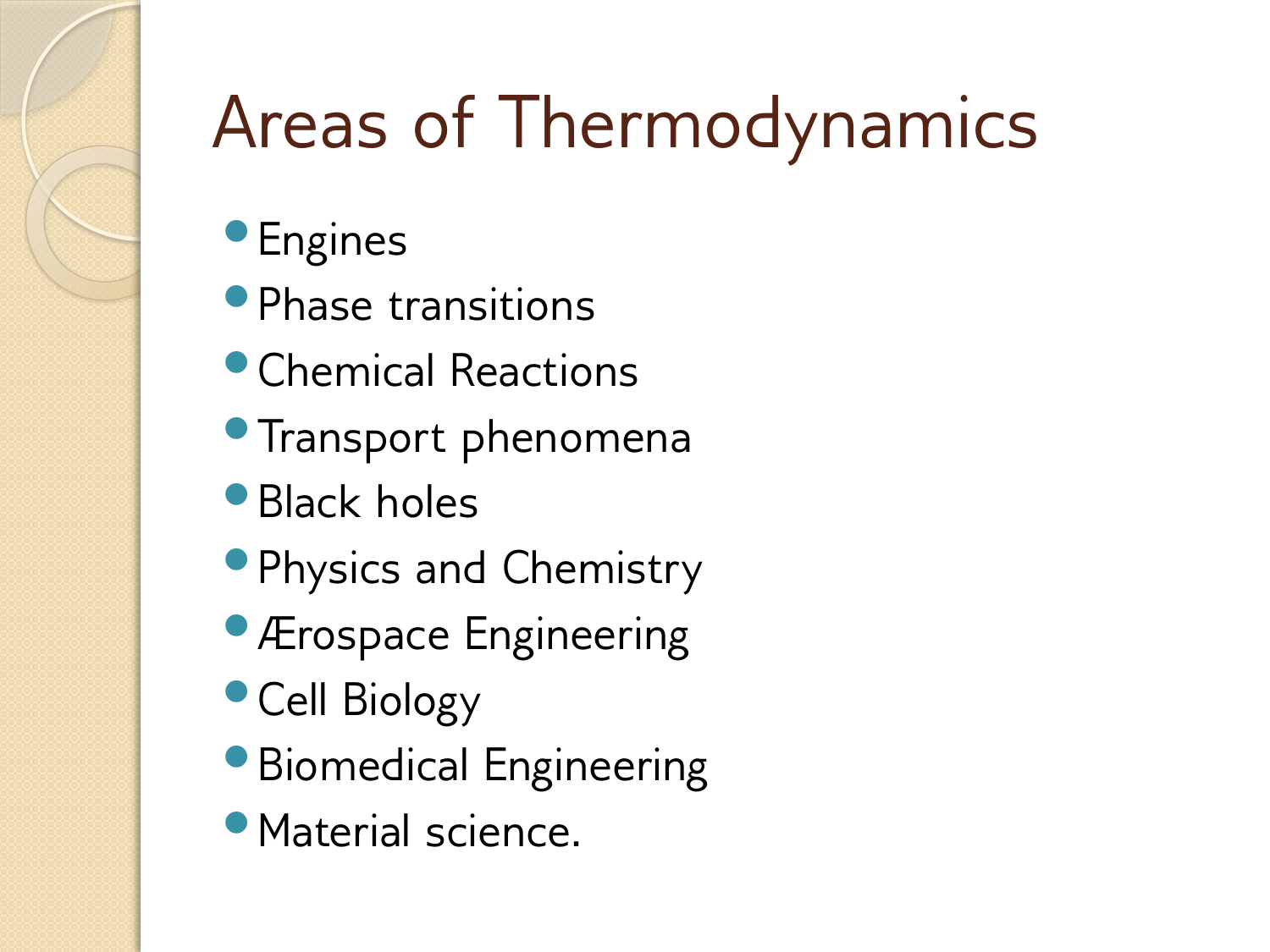

# Areas of Thermodynamics
Engines
Phase transitions
Chemical Reactions
Transport phenomena
Black holes
Physics and Chemistry
Aerospace Engineering
Cell Biology
Biomedical Engineering
Material science.